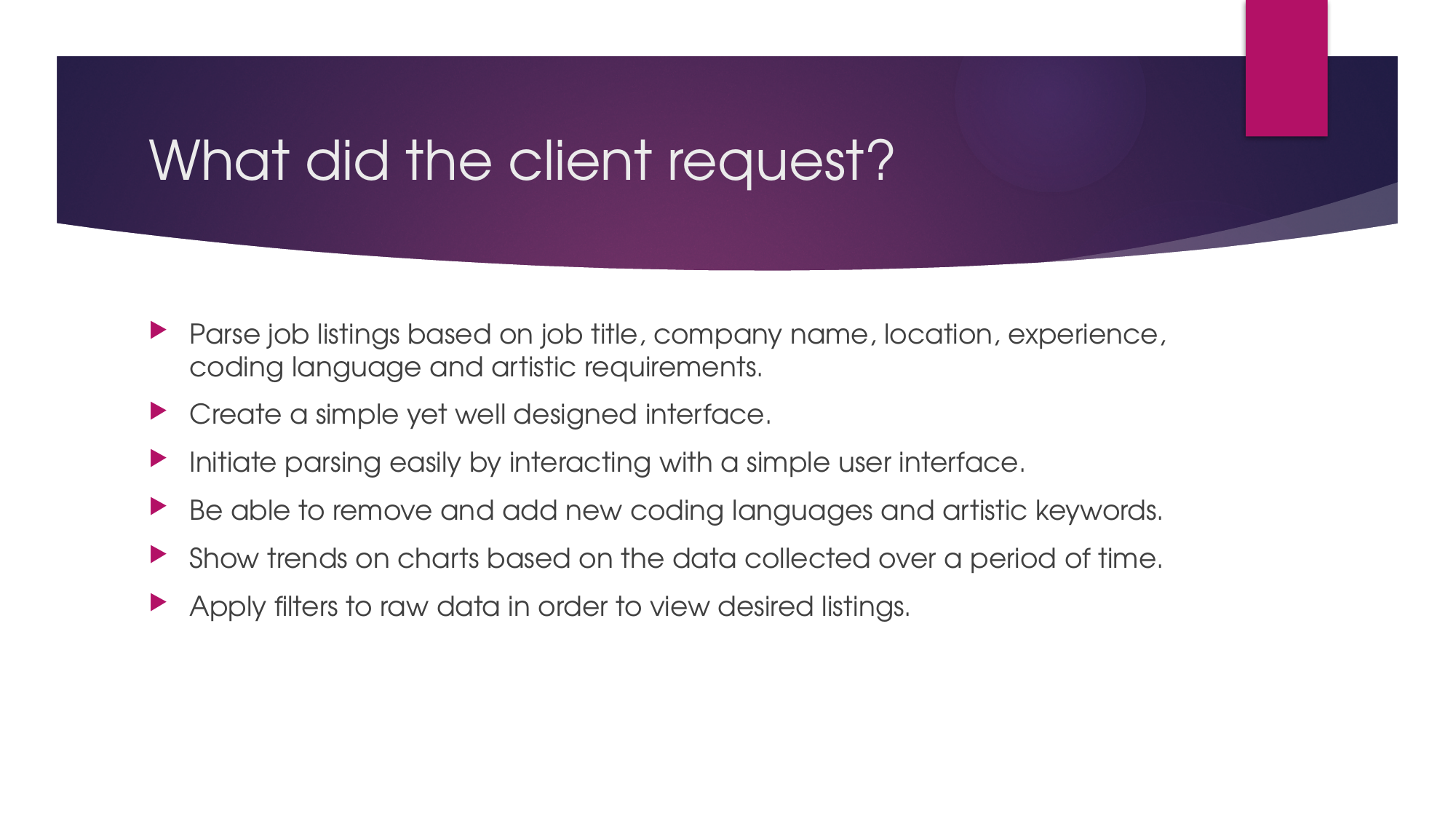

# What did the client request?
Parse job listings based on job title, company name, location, experience, coding language and artistic requirements.
Create a simple yet well designed interface.
Initiate parsing easily by interacting with a simple user interface.
Be able to remove and add new coding languages and artistic keywords.
Show trends on charts based on the data collected over a period of time.
Apply filters to raw data in order to view desired listings.